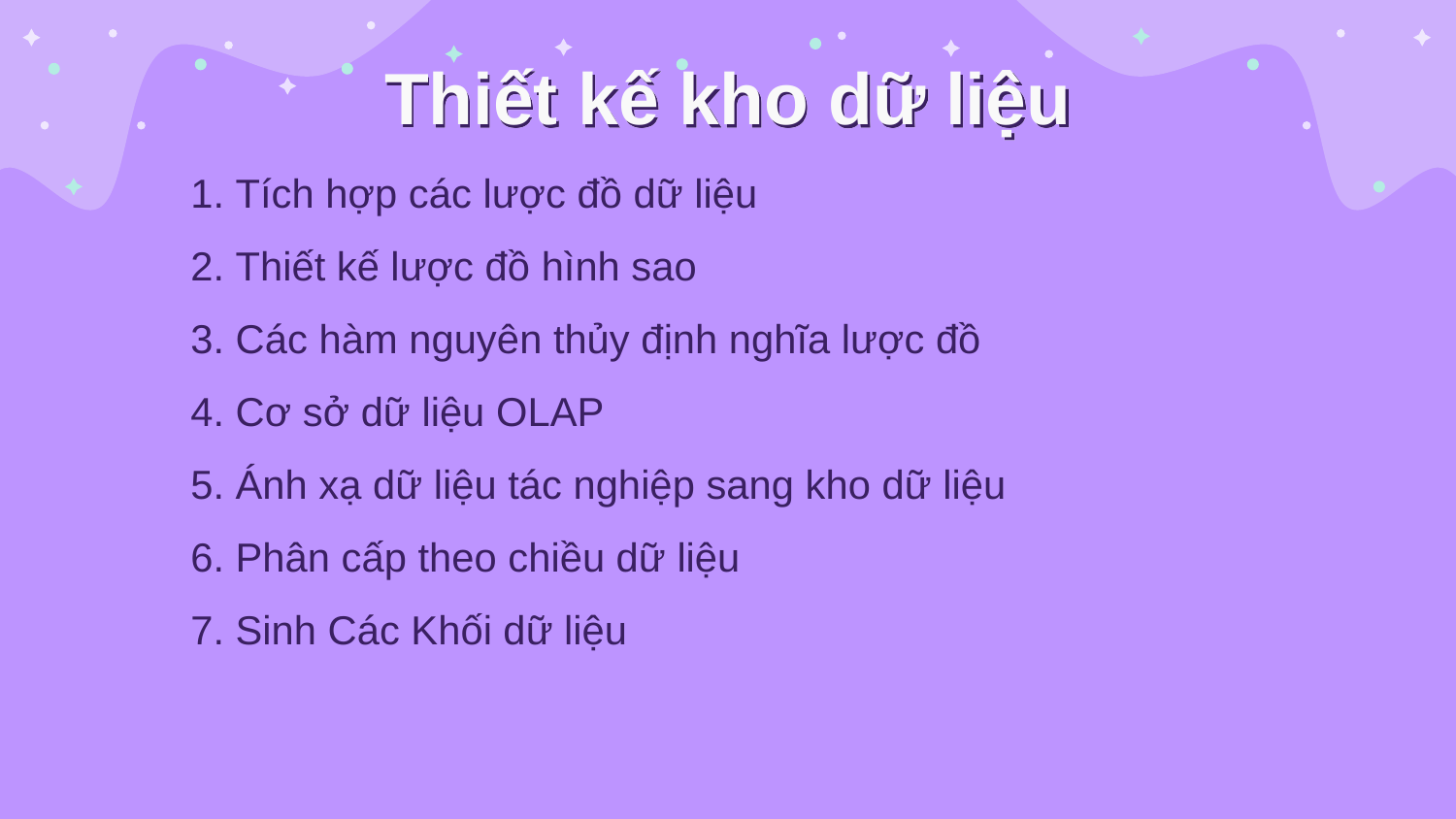

# Thiết kế kho dữ liệu
1. Tích hợp các lược đồ dữ liệu
2. Thiết kế lược đồ hình sao
3. Các hàm nguyên thủy định nghĩa lược đồ
4. Cơ sở dữ liệu OLAP
5. Ánh xạ dữ liệu tác nghiệp sang kho dữ liệu
6. Phân cấp theo chiều dữ liệu
7. Sinh Các Khối dữ liệu